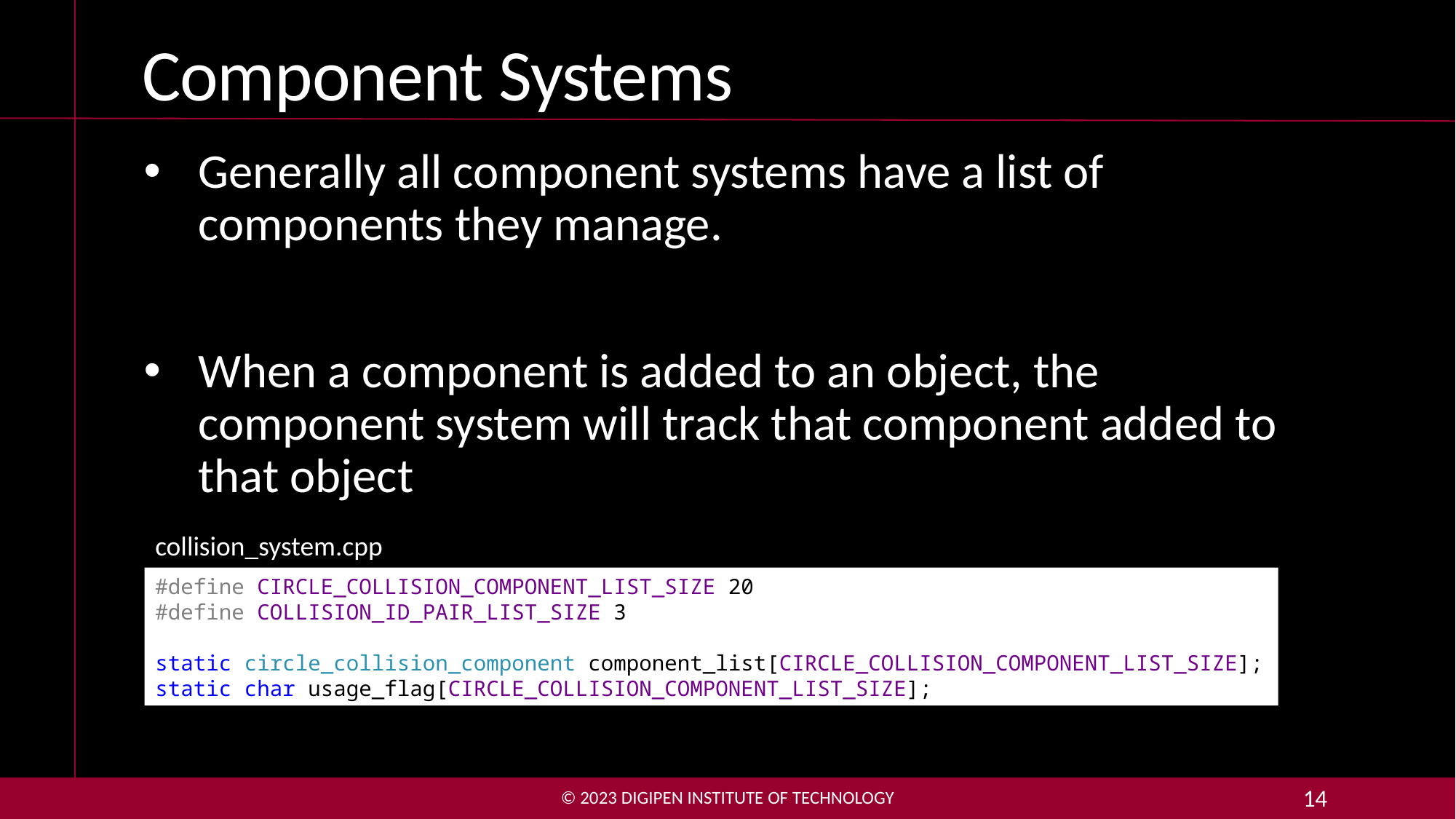

# Component Systems
Generally all component systems have a list of components they manage.

When a component is added to an object, the component system will track that component added to that object
collision_system.cpp
#define CIRCLE_COLLISION_COMPONENT_LIST_SIZE 20
#define COLLISION_ID_PAIR_LIST_SIZE 3

static circle_collision_component component_list[CIRCLE_COLLISION_COMPONENT_LIST_SIZE];
static char usage_flag[CIRCLE_COLLISION_COMPONENT_LIST_SIZE];
© 2023 DigiPen Institute of Technology
14